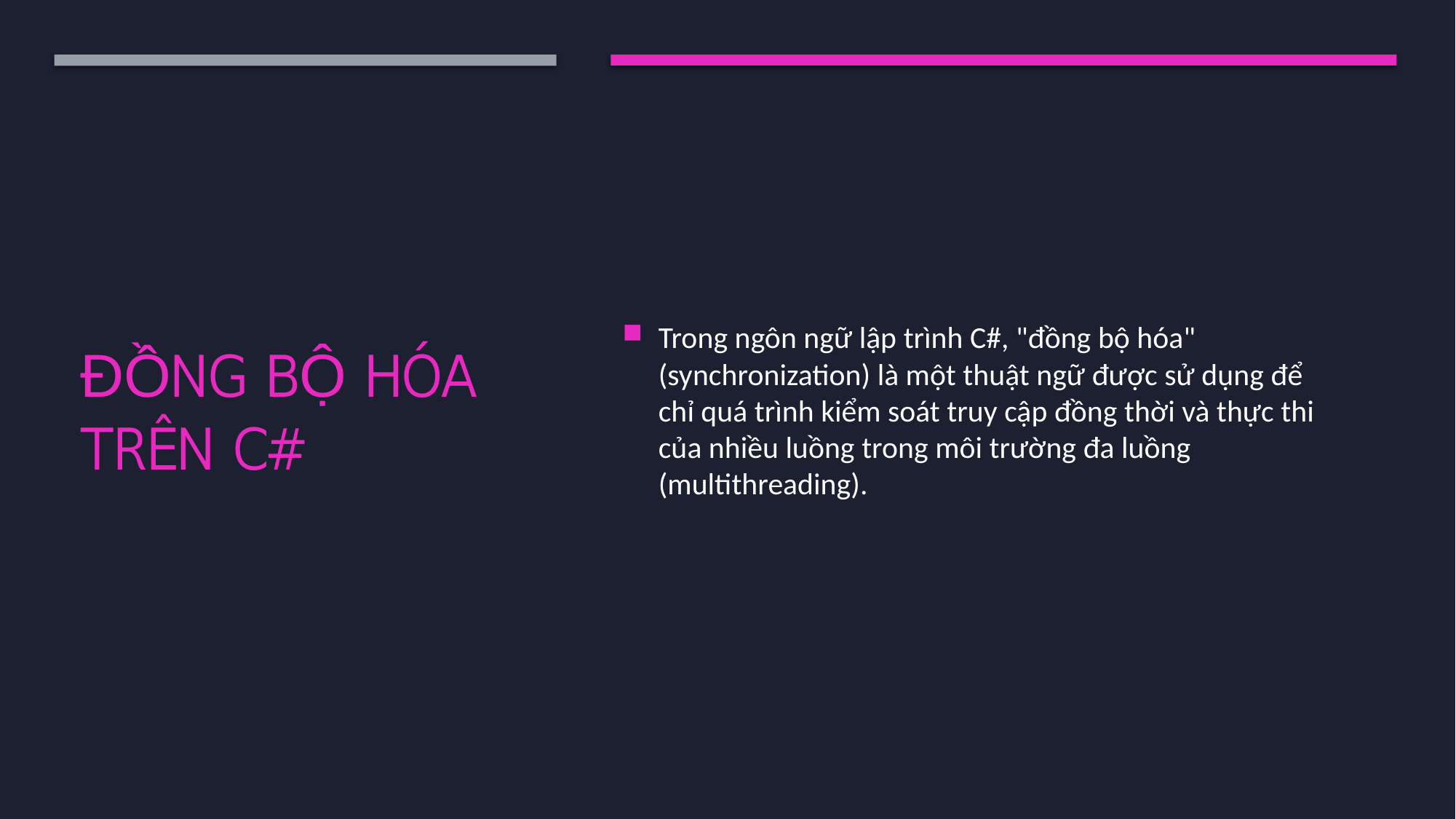

Trong ngôn ngữ lập trình C#, "đồng bộ hóa" (synchronization) là một thuật ngữ được sử dụng để chỉ quá trình kiểm soát truy cập đồng thời và thực thi của nhiều luồng trong môi trường đa luồng (multithreading).
# Đồng bộ hóa trên C#